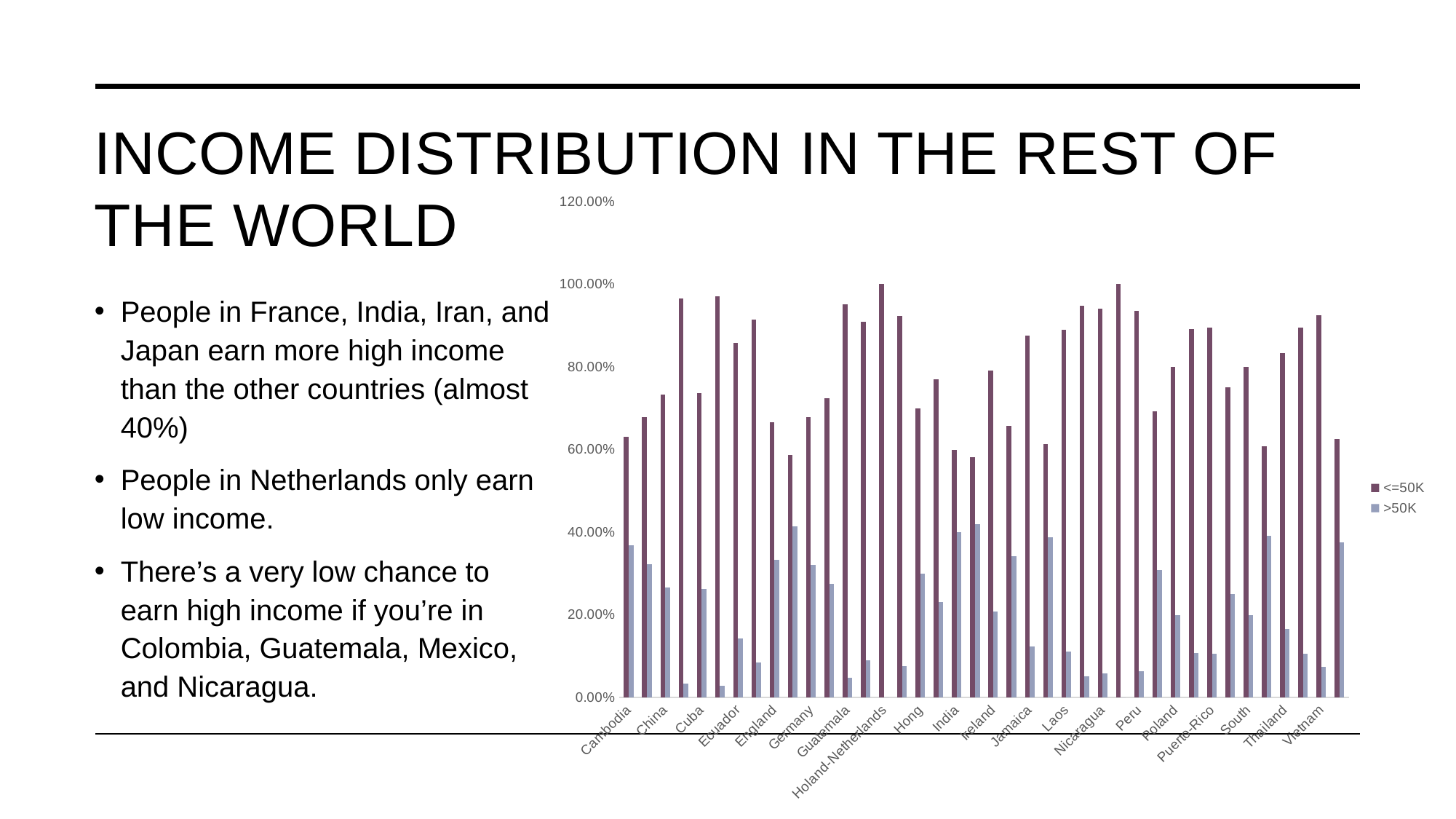

# income distribution in the rest of the world

### Chart

| Category | <=50K | >50K |
|---|---|---|
| Cambodia | 0.631578947368421 | 0.3684210526315789 |
| Canada | 0.6776859504132231 | 0.32231404958677684 |
| China | 0.7333333333333333 | 0.26666666666666666 |
| Columbia | 0.9661016949152542 | 0.03389830508474576 |
| Cuba | 0.7368421052631579 | 0.2631578947368421 |
| Dominican-Republic | 0.9714285714285714 | 0.02857142857142857 |
| Ecuador | 0.8571428571428571 | 0.14285714285714285 |
| El-Salvador | 0.9150943396226415 | 0.08490566037735849 |
| England | 0.6666666666666666 | 0.3333333333333333 |
| France | 0.5862068965517241 | 0.41379310344827586 |
| Germany | 0.6788321167883211 | 0.32116788321167883 |
| Greece | 0.7241379310344828 | 0.27586206896551724 |
| Guatemala | 0.9516129032258065 | 0.04838709677419355 |
| Haiti | 0.9090909090909091 | 0.09090909090909091 |
| Holand-Netherlands | 1.0 | 0.0 |
| Honduras | 0.9230769230769231 | 0.07692307692307693 |
| Hong | 0.7 | 0.3 |
| Hungary | 0.7692307692307693 | 0.23076923076923078 |
| India | 0.6 | 0.4 |
| Iran | 0.5813953488372093 | 0.4186046511627907 |
| Ireland | 0.7916666666666666 | 0.20833333333333334 |
| Italy | 0.6575342465753424 | 0.3424657534246575 |
| Jamaica | 0.8765432098765432 | 0.12345679012345678 |
| Japan | 0.6129032258064516 | 0.3870967741935484 |
| Laos | 0.8888888888888888 | 0.1111111111111111 |
| Mexico | 0.9483568075117371 | 0.051643192488262914 |
| Nicaragua | 0.9411764705882353 | 0.058823529411764705 |
| Outlying-US(Guam-USVI-etc) | 1.0 | 0.0 |
| Peru | 0.9354838709677419 | 0.06451612903225806 |
| Philippines | 0.6919191919191919 | 0.30808080808080807 |
| Poland | 0.8 | 0.2 |
| Portugal | 0.8918918918918919 | 0.10810810810810811 |
| Puerto-Rico | 0.8947368421052632 | 0.10526315789473684 |
| Scotland | 0.75 | 0.25 |
| South | 0.8 | 0.2 |
| Taiwan | 0.6078431372549019 | 0.39215686274509803 |
| Thailand | 0.8333333333333334 | 0.16666666666666666 |
| Trinadad&Tobago | 0.8947368421052632 | 0.10526315789473684 |
| Vietnam | 0.9253731343283582 | 0.07462686567164178 |
| Yugoslavia | 0.625 | 0.375 |
People in France, India, Iran, and Japan earn more high income than the other countries (almost 40%)
People in Netherlands only earn low income.
There’s a very low chance to earn high income if you’re in Colombia, Guatemala, Mexico, and Nicaragua.